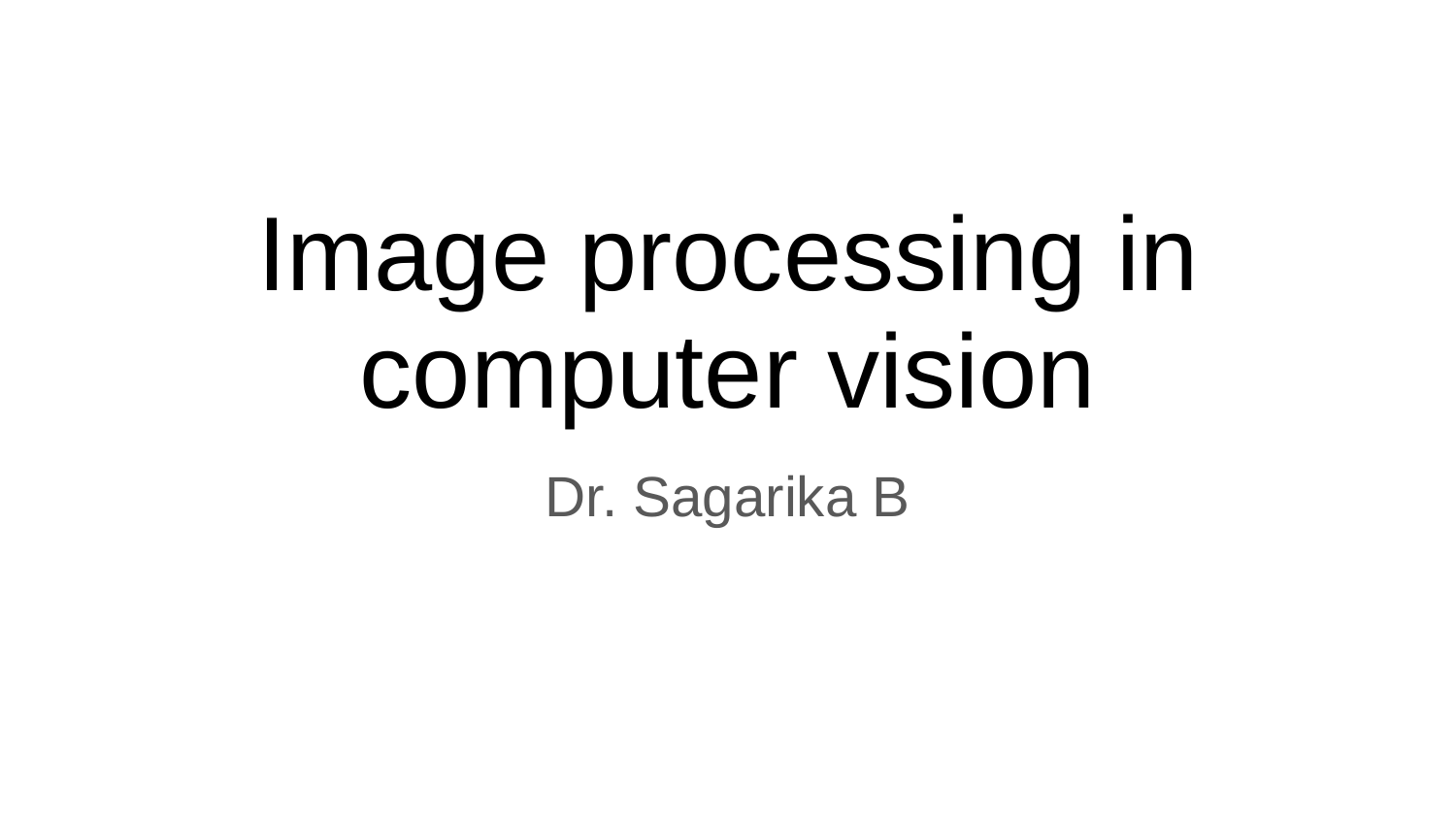

# Image processing in computer vision
Dr. Sagarika B